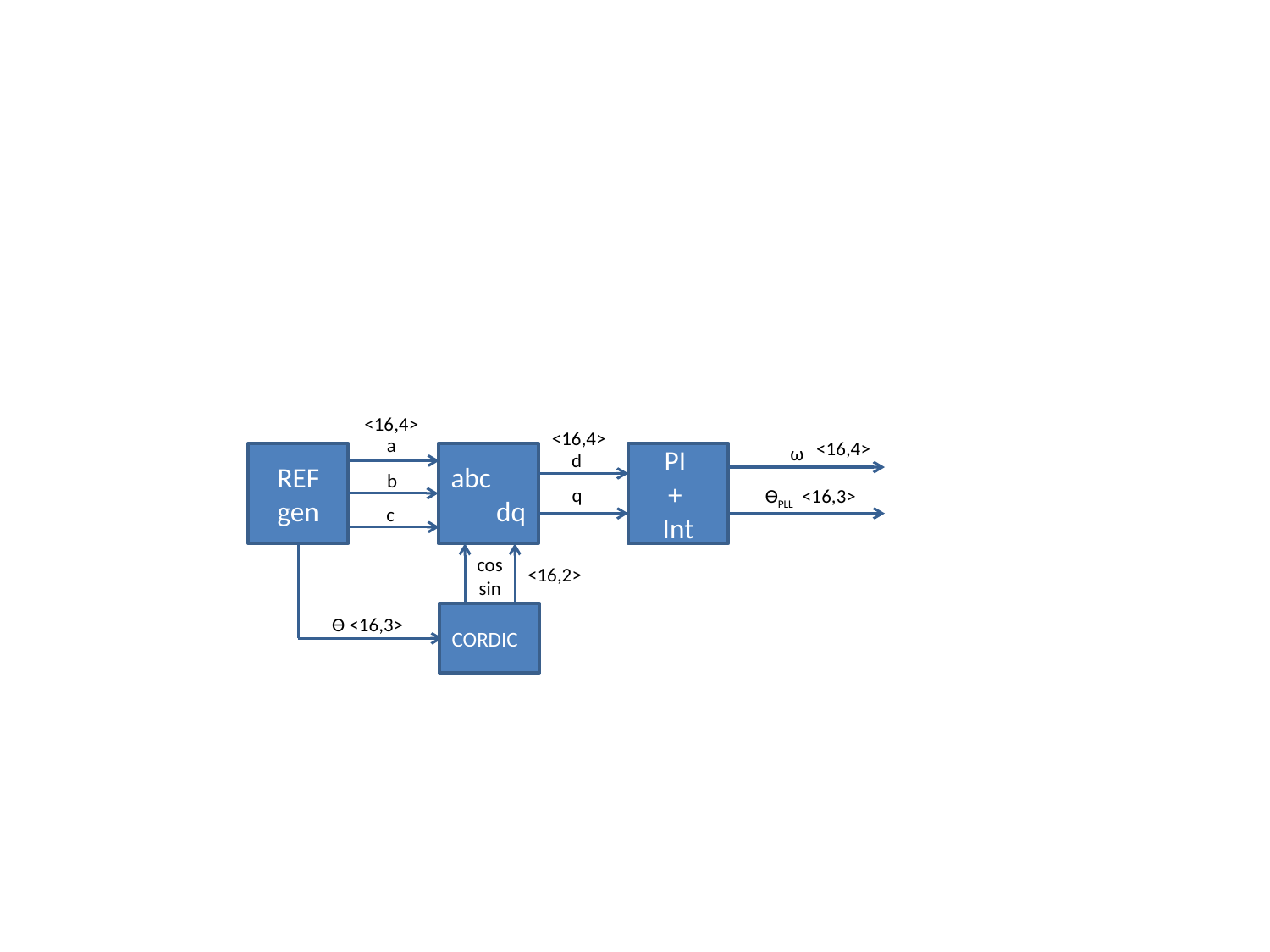

<16,4>
<16,4>
a
<16,4>
ω
d
REF gen
abc
dq
PI
+
Int
b
q
 ϴPLL  <16,3>
c
cos
sin
<16,2>
CORDIC
 ϴ <16,3>